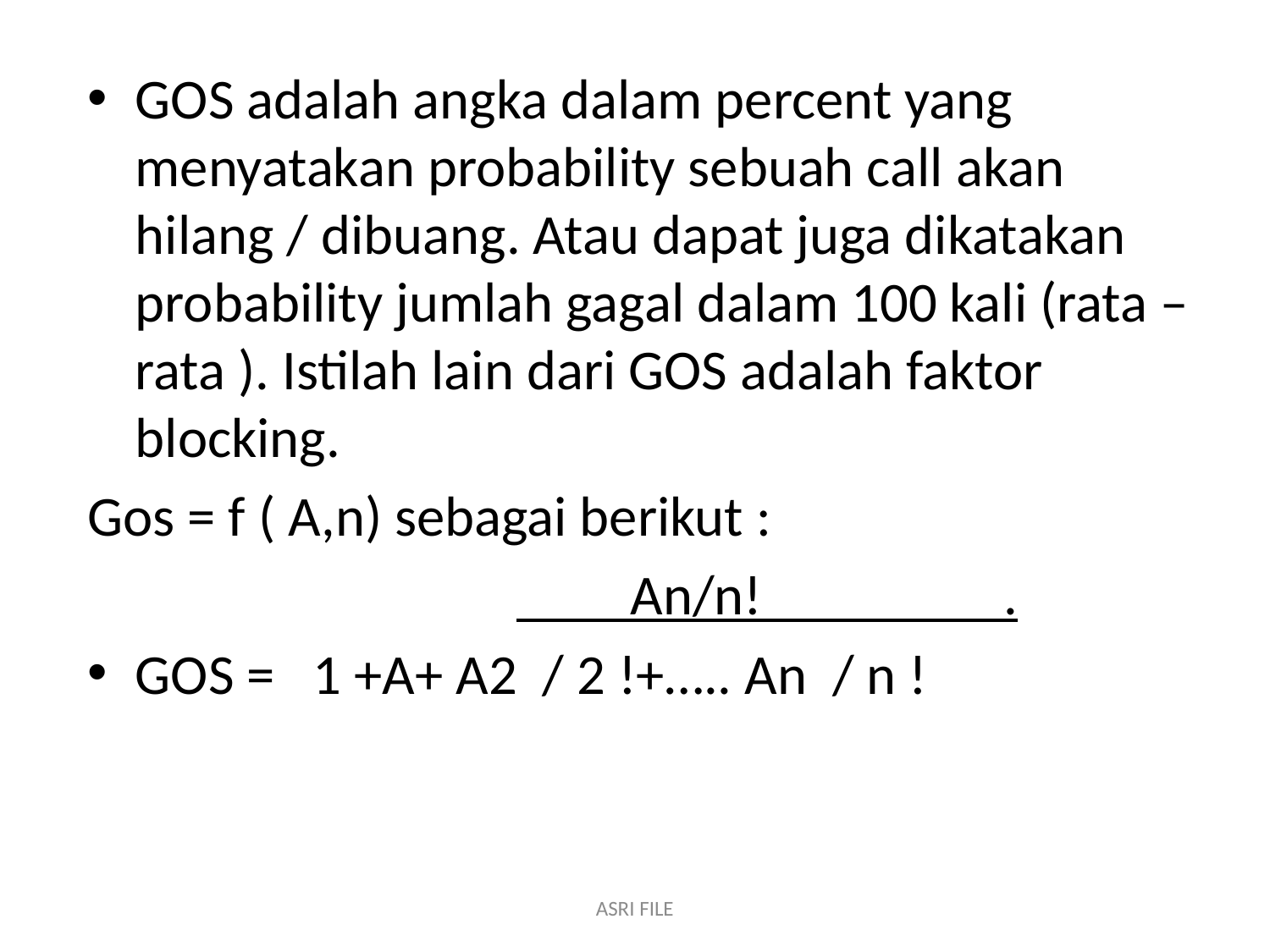

GOS adalah angka dalam percent yang menyatakan probability sebuah call akan hilang / dibuang. Atau dapat juga dikatakan probability jumlah gagal dalam 100 kali (rata – rata ). Istilah lain dari GOS adalah faktor blocking.
Gos = f ( A,n) sebagai berikut :
                	 	         An/n!                   .
GOS =   1 +A+ A2  / 2 !+….. An  / n !
ASRI FILE